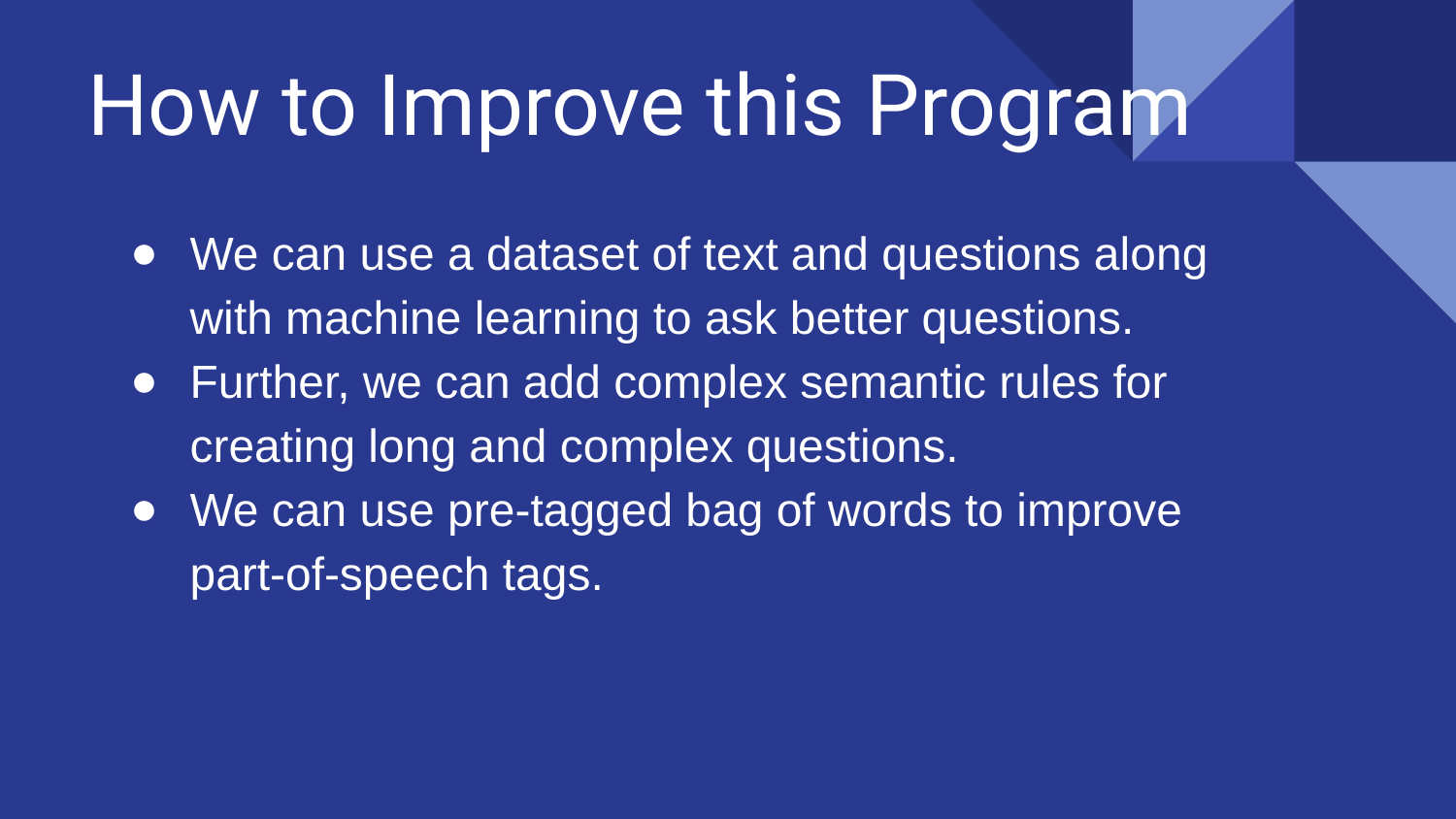

# How to Improve this Program
We can use a dataset of text and questions along with machine learning to ask better questions.
Further, we can add complex semantic rules for creating long and complex questions.
We can use pre-tagged bag of words to improve part-of-speech tags.